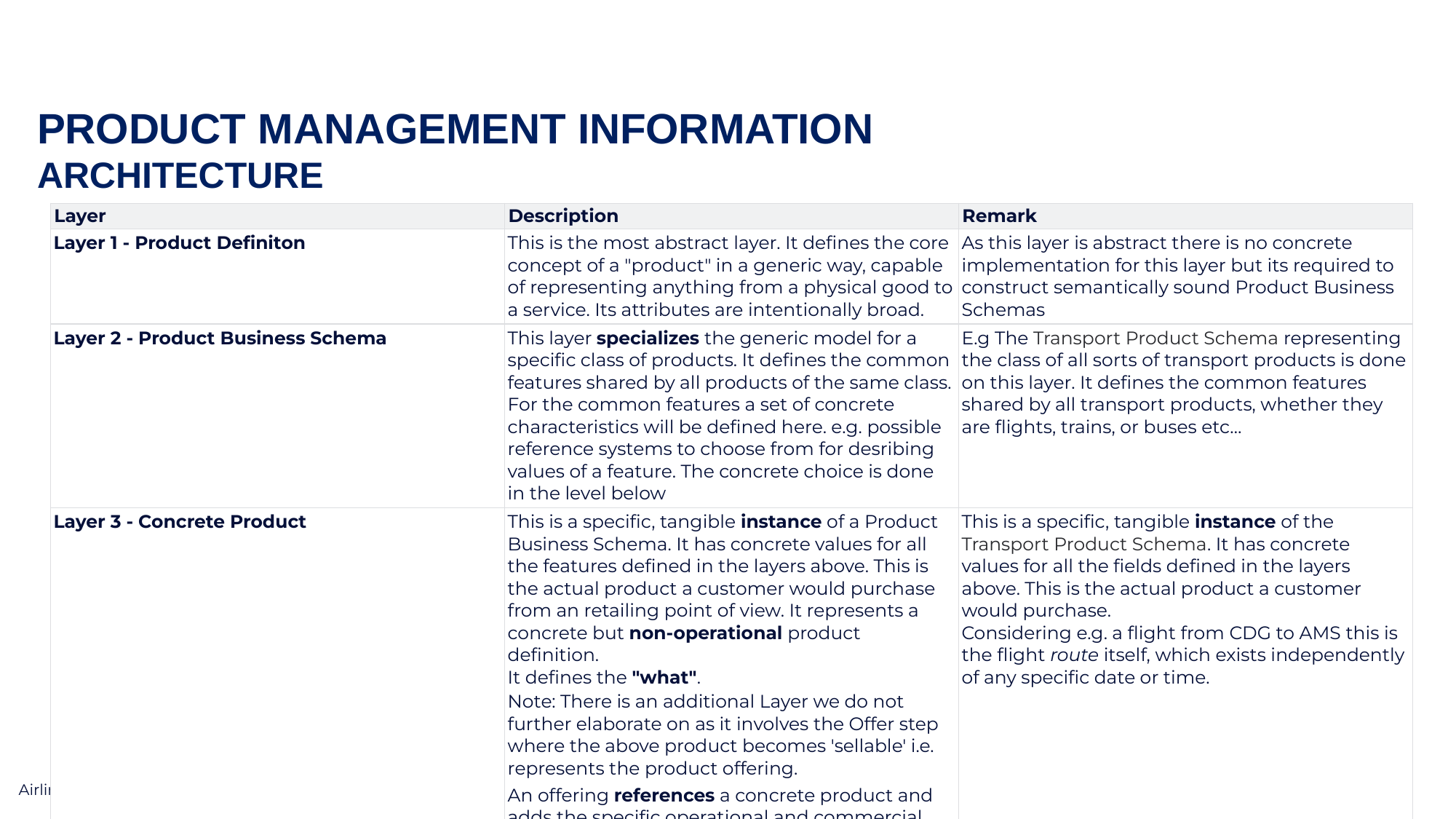

Product management Information Architecture
| Layer | Description | Remark |
| --- | --- | --- |
| Layer 1 - Product Definiton | This is the most abstract layer. It defines the core concept of a "product" in a generic way, capable of representing anything from a physical good to a service. Its attributes are intentionally broad. | As this layer is abstract there is no concrete implementation for this layer but its required to construct semantically sound Product Business Schemas |
| Layer 2 - Product Business Schema | This layer specializes the generic model for a specific class of products. It defines the common features shared by all products of the same class. For the common features a set of concrete characteristics will be defined here. e.g. possible reference systems to choose from for desribing values of a feature. The concrete choice is done in the level below | E.g The Transport Product Schema representing the class of all sorts of transport products is done on this layer. It defines the common features shared by all transport products, whether they are flights, trains, or buses etc… |
| Layer 3 - Concrete Product | This is a specific, tangible instance of a Product Business Schema. It has concrete values for all the features defined in the layers above. This is the actual product a customer would purchase from an retailing point of view. It represents a concrete but non-operational product definition. It defines the "what". Note: There is an additional Layer we do not further elaborate on as it involves the Offer step where the above product becomes 'sellable' i.e. represents the product offering. An offering references a concrete product and adds the specific operational and commercial details, such as date, time, price, and availability. It defines the "when" and "how much". There can be many offerings for a single concrete product. This is not in the scope of this document/section | This is a specific, tangible instance of the Transport Product Schema. It has concrete values for all the fields defined in the layers above. This is the actual product a customer would purchase. Considering e.g. a flight from CDG to AMS this is the flight route itself, which exists independently of any specific date or time. |